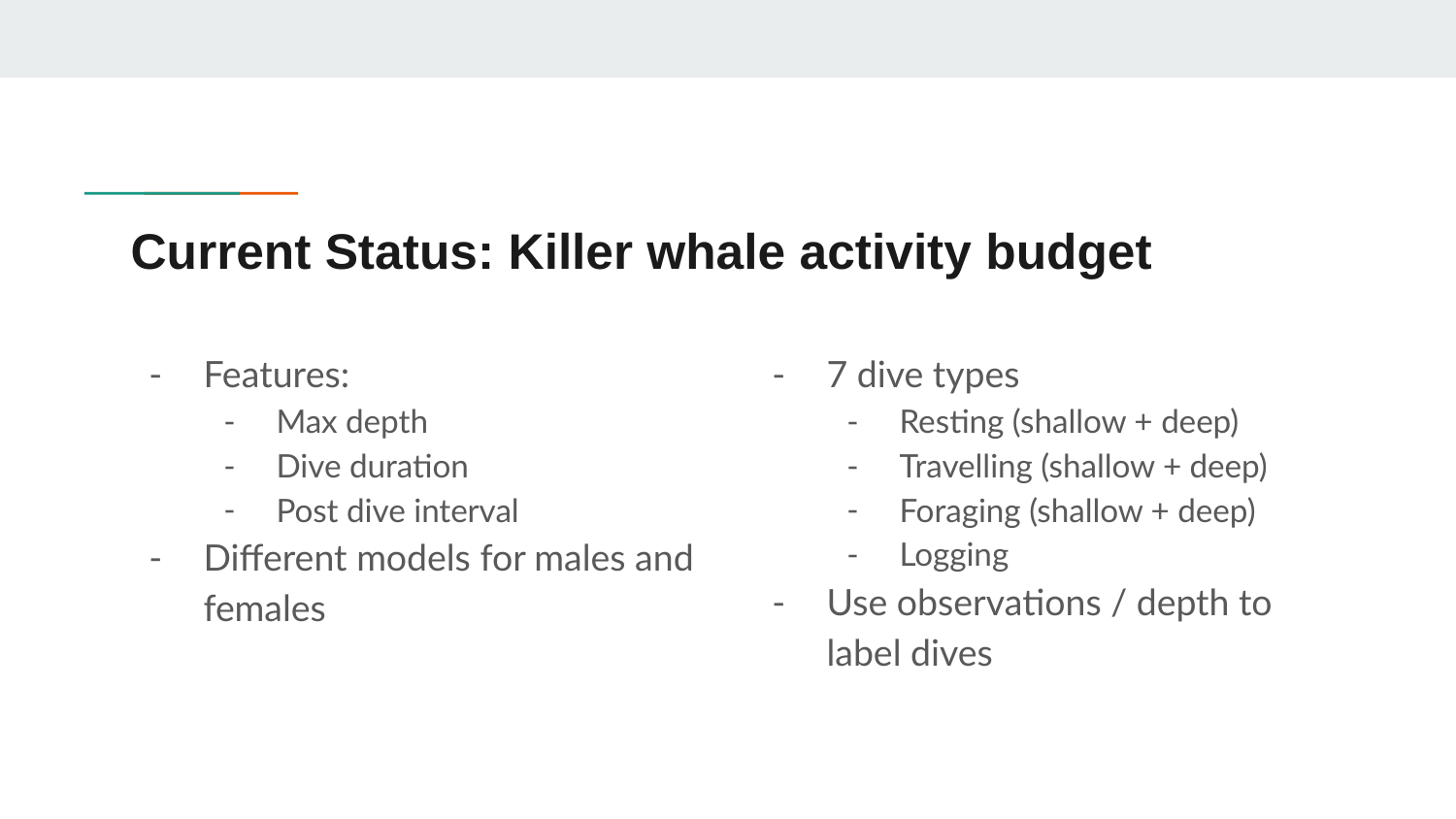

# Current Status: Killer whale activity budget
Features:
Max depth
Dive duration
Post dive interval
Different models for males and females
7 dive types
Resting (shallow + deep)
Travelling (shallow + deep)
Foraging (shallow + deep)
Logging
Use observations / depth to label dives